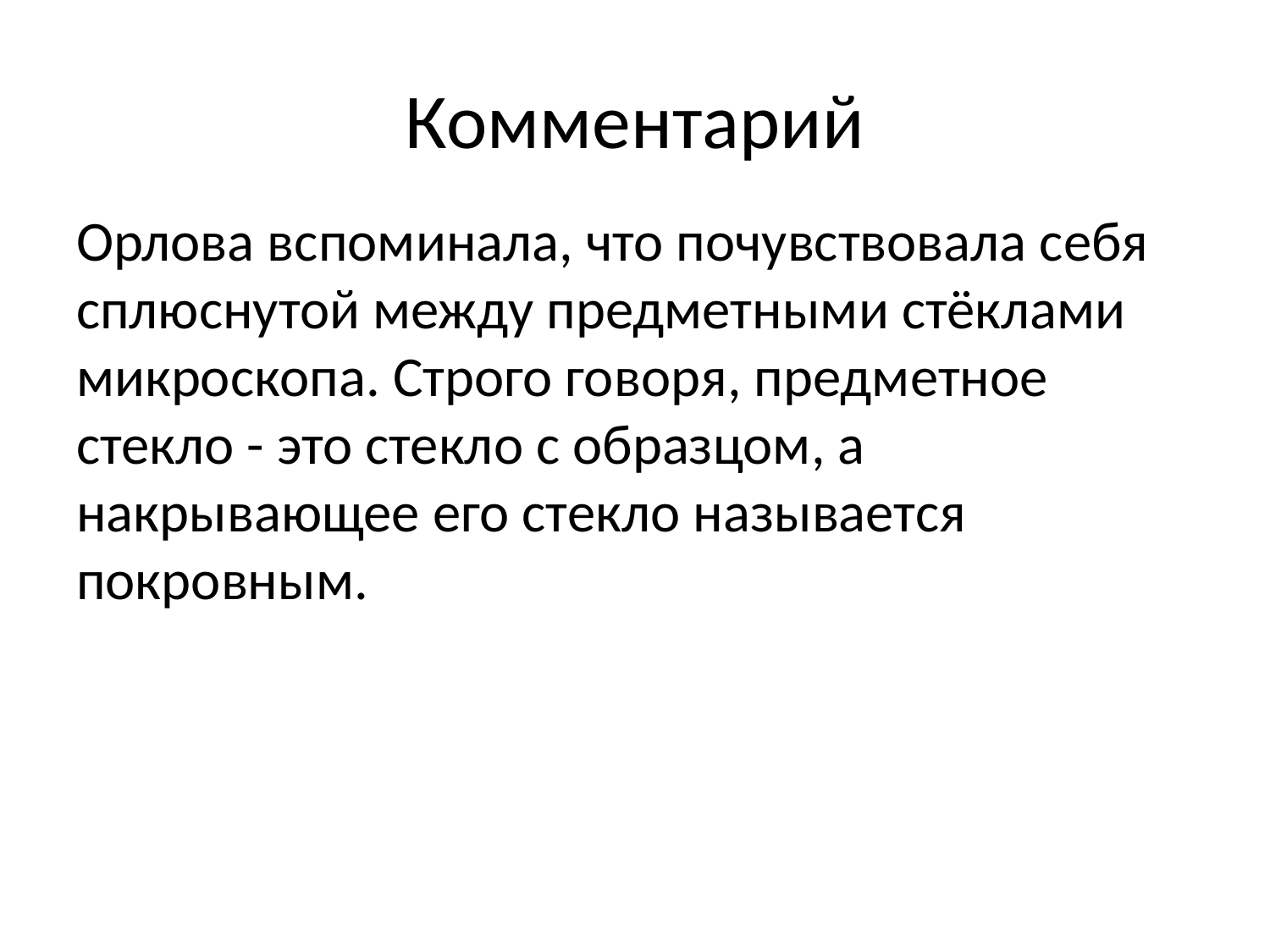

# Комментарий
Орлова вспоминала, что почувствовала себя сплюснутой между предметными стёклами микроскопа. Строго говоря, предметное стекло - это стекло с образцом, а накрывающее его стекло называется покровным.